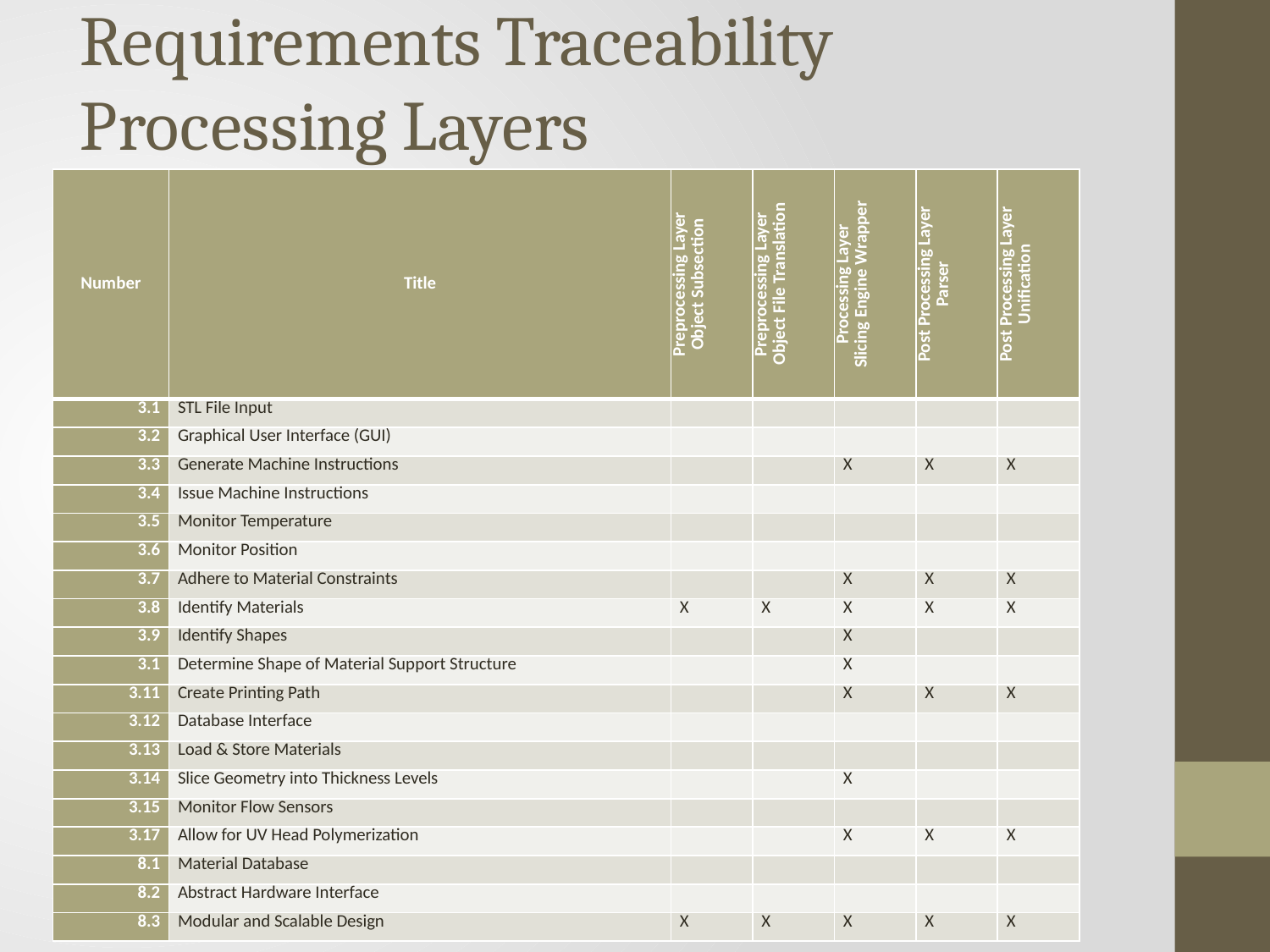

# Requirements Traceability Processing Layers
| Number | Title | Preprocessing Layer Object Subsection | Preprocessing Layer Object File Translation | Processing Layer Slicing Engine Wrapper | Post Processing Layer Parser | Post Processing Layer Unification |
| --- | --- | --- | --- | --- | --- | --- |
| 3.1 | STL File Input |  |  |  |  |  |
| 3.2 | Graphical User Interface (GUI) |  |  |  |  |  |
| 3.3 | Generate Machine Instructions |  |  | X | X | X |
| 3.4 | Issue Machine Instructions |  |  |  |  |  |
| 3.5 | Monitor Temperature |  |  |  |  |  |
| 3.6 | Monitor Position |  |  |  |  |  |
| 3.7 | Adhere to Material Constraints |  |  | X | X | X |
| 3.8 | Identify Materials | X | X | X | X | X |
| 3.9 | Identify Shapes |  |  | X |  |  |
| 3.1 | Determine Shape of Material Support Structure |  |  | X |  |  |
| 3.11 | Create Printing Path |  |  | X | X | X |
| 3.12 | Database Interface |  |  |  |  |  |
| 3.13 | Load & Store Materials |  |  |  |  |  |
| 3.14 | Slice Geometry into Thickness Levels |  |  | X |  |  |
| 3.15 | Monitor Flow Sensors |  |  |  |  |  |
| 3.17 | Allow for UV Head Polymerization |  |  | X | X | X |
| 8.1 | Material Database |  |  |  |  |  |
| 8.2 | Abstract Hardware Interface |  |  |  |  |  |
| 8.3 | Modular and Scalable Design | X | X | X | X | X |